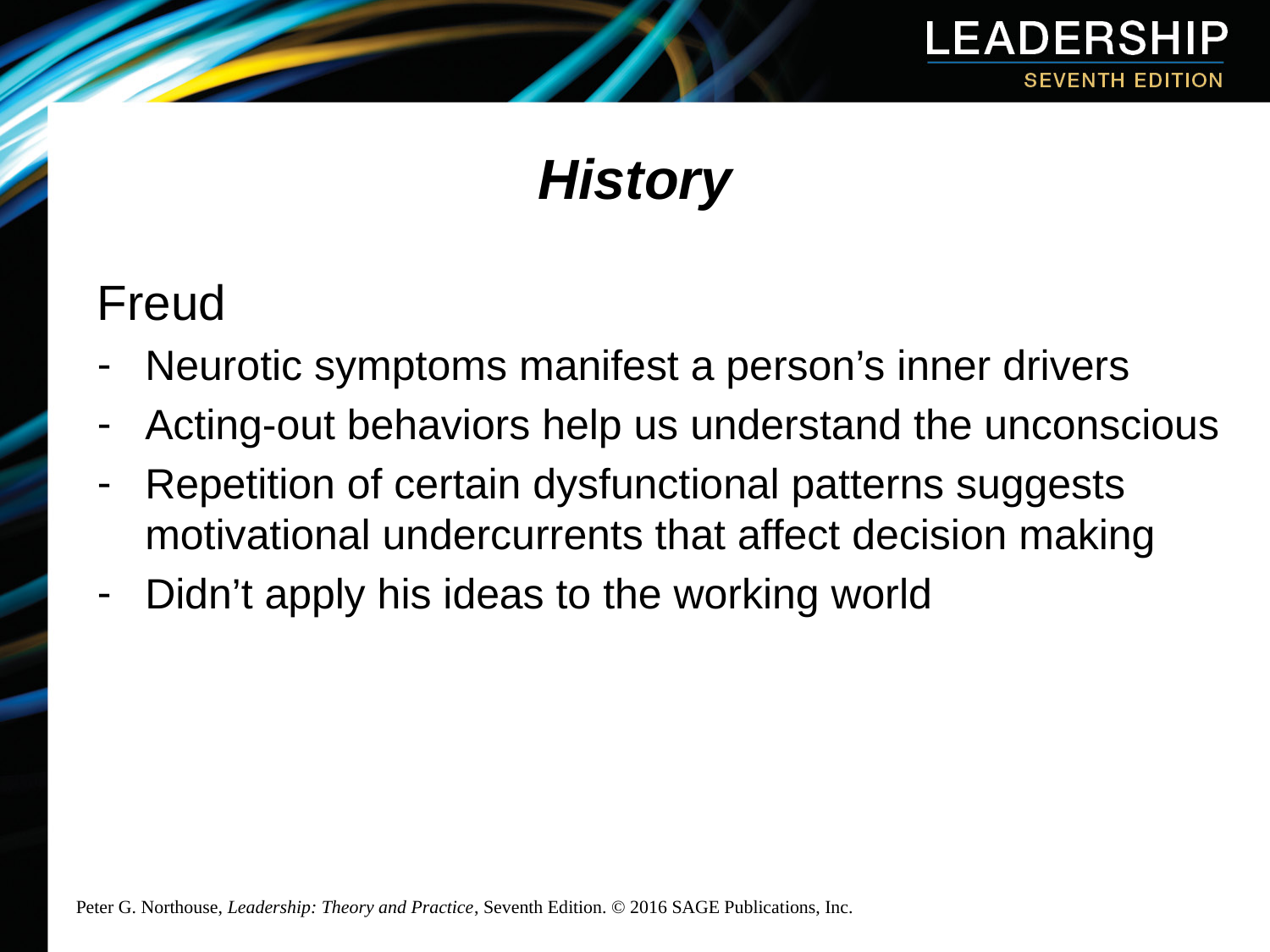

# History
Freud
Neurotic symptoms manifest a person’s inner drivers
Acting-out behaviors help us understand the unconscious
Repetition of certain dysfunctional patterns suggests motivational undercurrents that affect decision making
Didn’t apply his ideas to the working world

Peter G. Northouse, Leadership: Theory and Practice, Seventh Edition. © 2016 SAGE Publications, Inc.